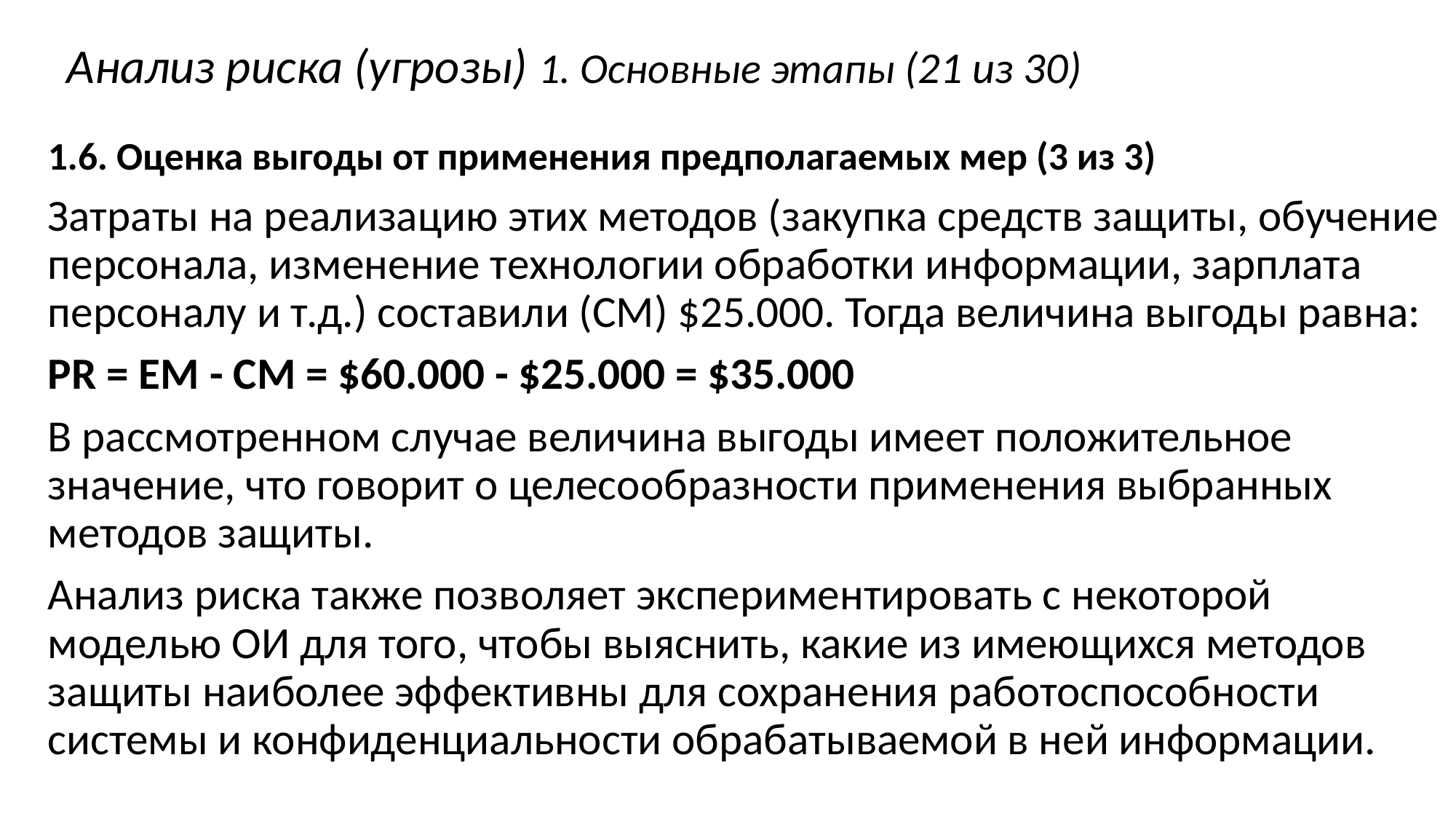

# Анализ риска (угрозы) 1. Основные этапы (21 из 30)
1.6. Оценка выгоды от применения предполагаемых мер (3 из 3)
Затраты на реализацию этих методов (закупка средств защиты, обучение персонала, изменение технологии обработки информации, зарплата персоналу и т.д.) составили (СМ) $25.000. Тогда величина выгоды равна:
PR = ЕМ - СМ = $60.000 - $25.000 = $35.000
В рассмотренном случае величина выгоды имеет положительное значение, что говорит о целесообразности применения выбранных методов защиты.
Анализ риска также позволяет экспериментировать с некоторой моделью ОИ для того, чтобы выяснить, какие из имеющихся методов защиты наиболее эффективны для сохранения работоспособности системы и конфиденциальности обрабатываемой в ней информации.